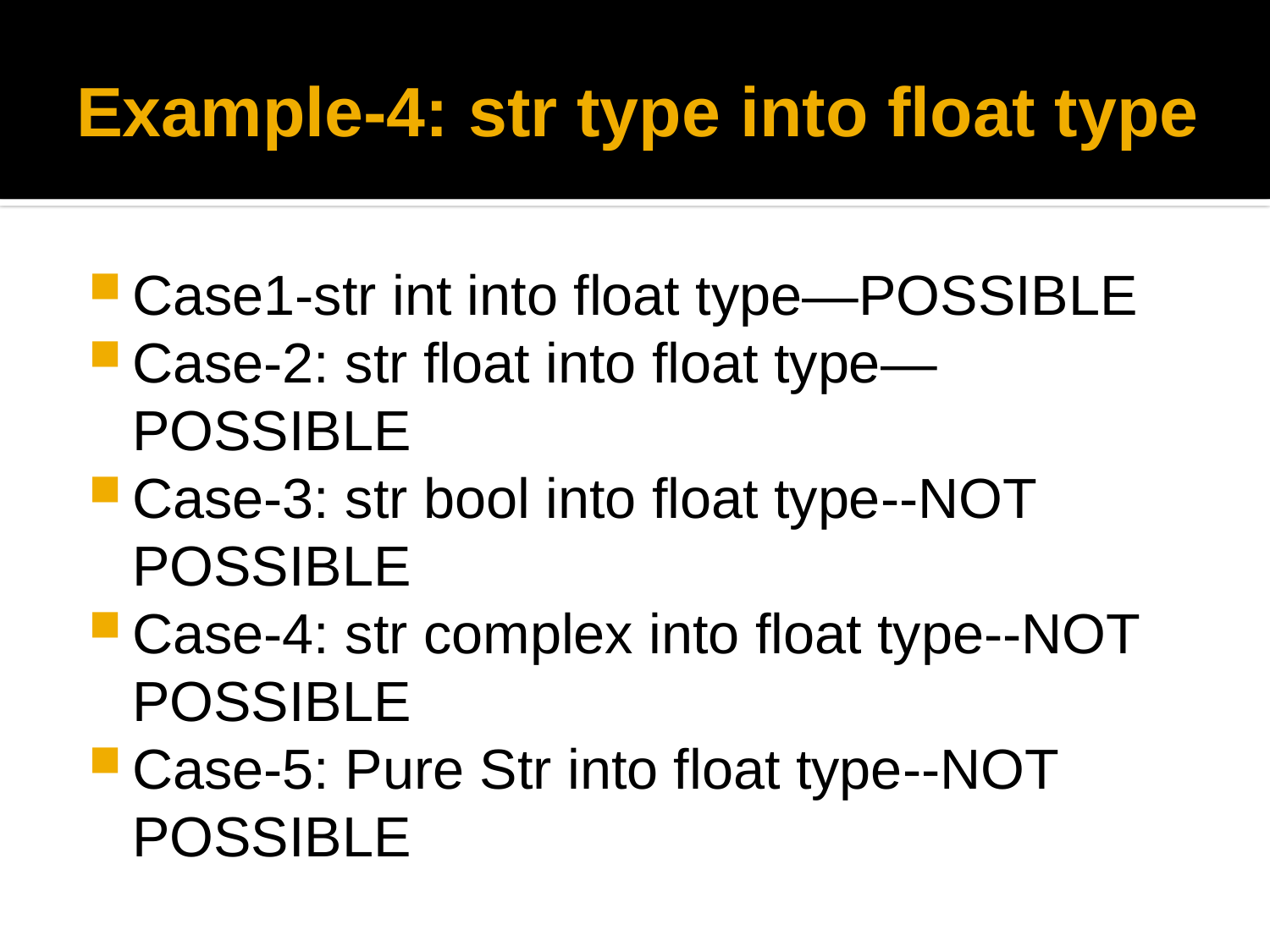

# Example-4: str type into float type
Case1-str int into float type—POSSIBLE
Case-2: str float into float type—POSSIBLE
Case-3: str bool into float type--NOT POSSIBLE
Case-4: str complex into float type--NOT POSSIBLE
Case-5: Pure Str into float type--NOT POSSIBLE